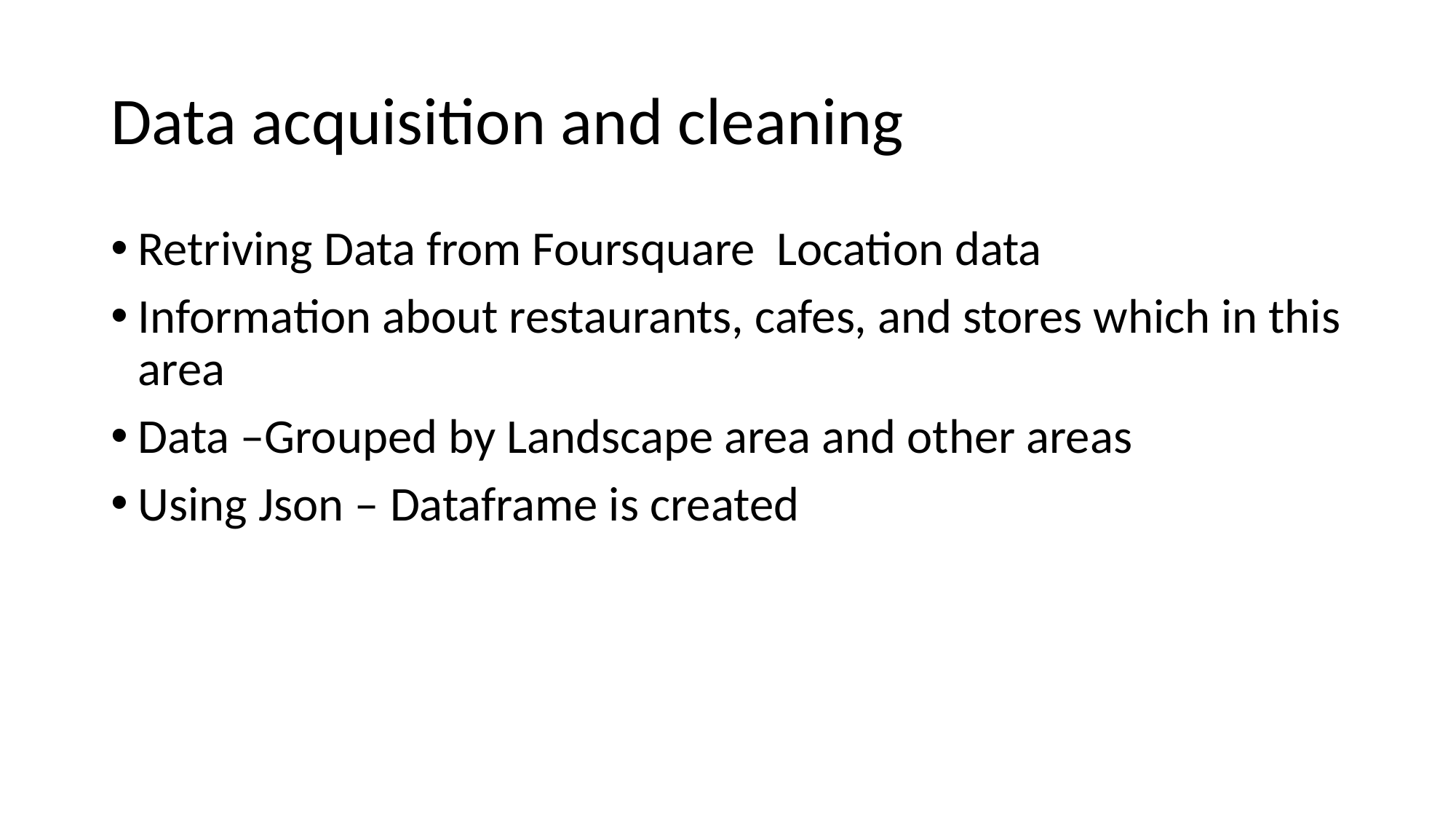

# Data acquisition and cleaning
Retriving Data from Foursquare  Location data
Information about restaurants, cafes, and stores which in this area
Data –Grouped by Landscape area and other areas
Using Json – Dataframe is created